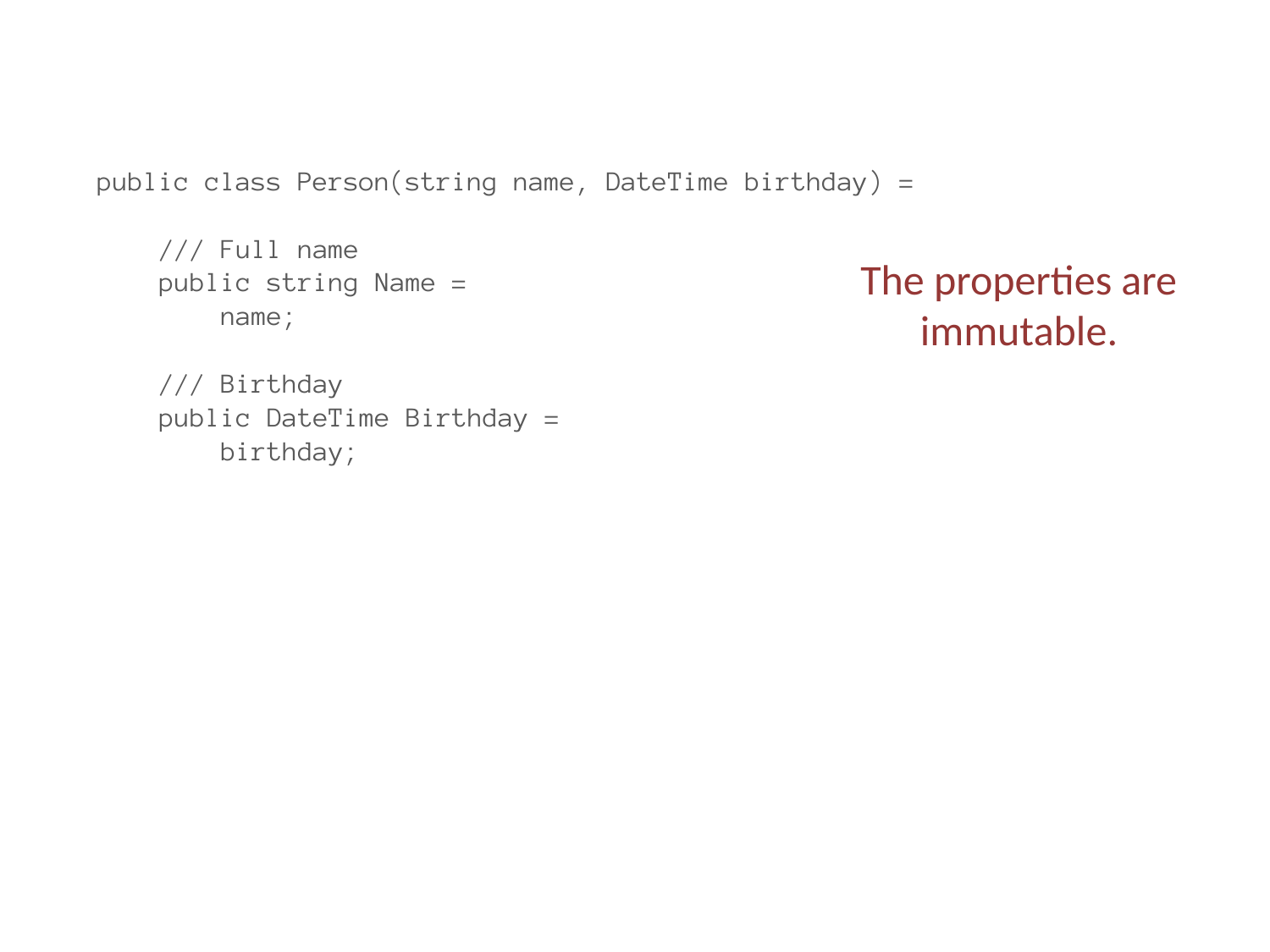

public class Person(string name, DateTime birthday) =

    /// Full name
    public string Name =
        name;

    /// Birthday
    public DateTime Birthday =
        birthday;
The properties are immutable.